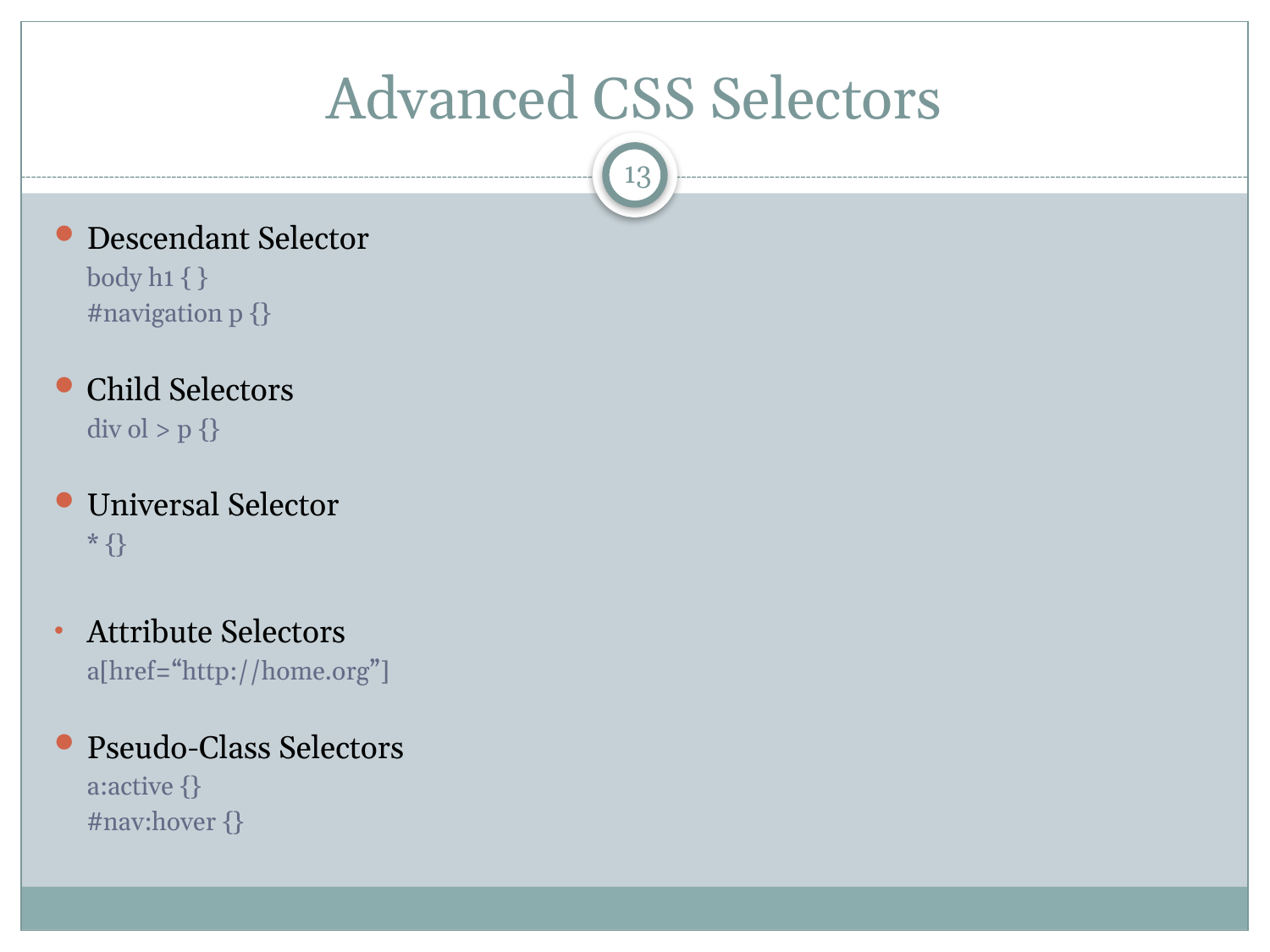

# Advanced CSS Selectors
13
Descendant Selector
body h1 { }
#navigation p {}

Child Selectors
div ol > p {}

Universal Selector
* {}

Attribute Selectors
a[href=“http://home.org”]

Pseudo-Class Selectors
a:active {}
#nav:hover {}